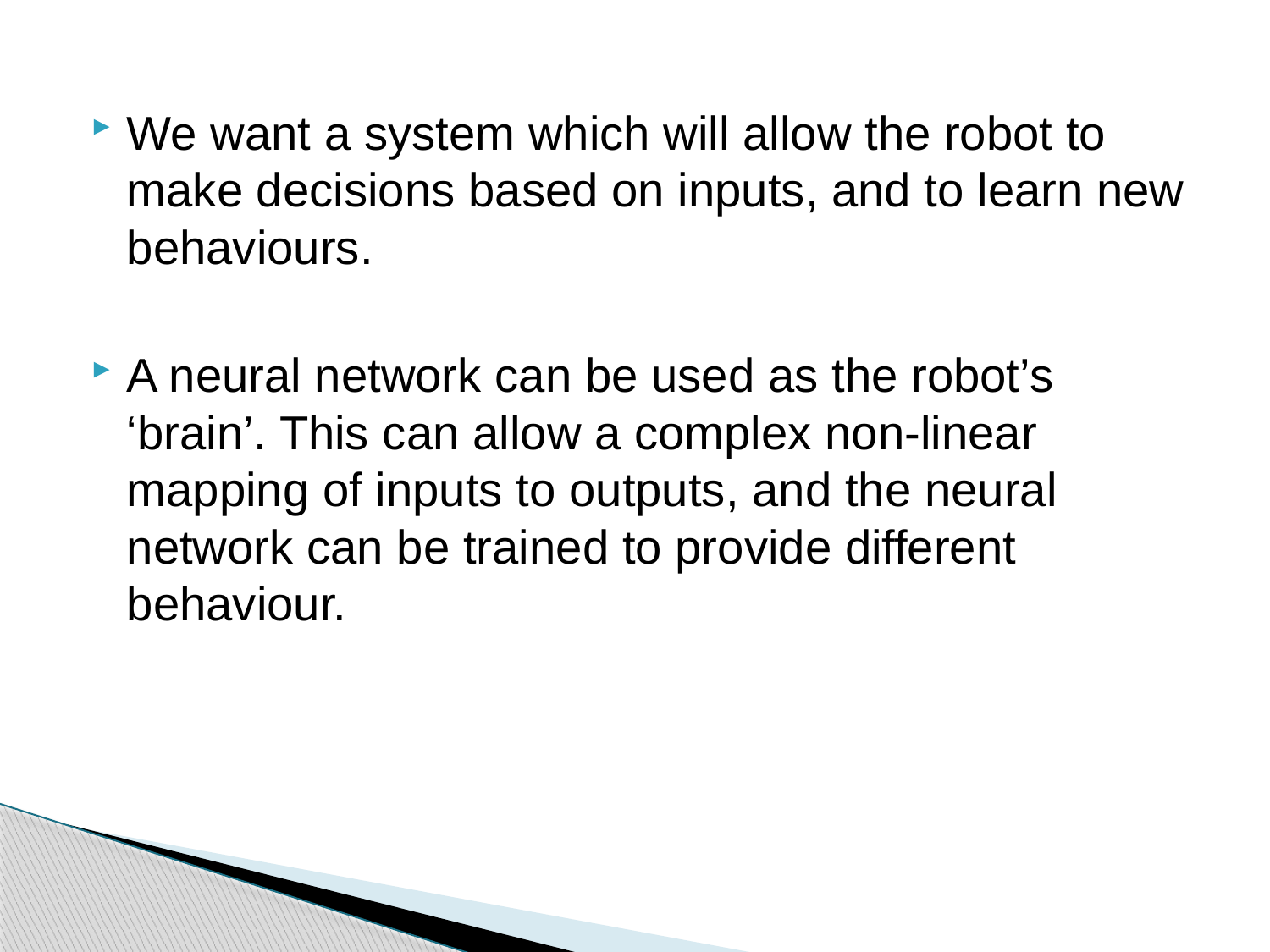

We want a system which will allow the robot to make decisions based on inputs, and to learn new behaviours.

A neural network can be used as the robot’s ‘brain’. This can allow a complex non-linear mapping of inputs to outputs, and the neural network can be trained to provide different behaviour.